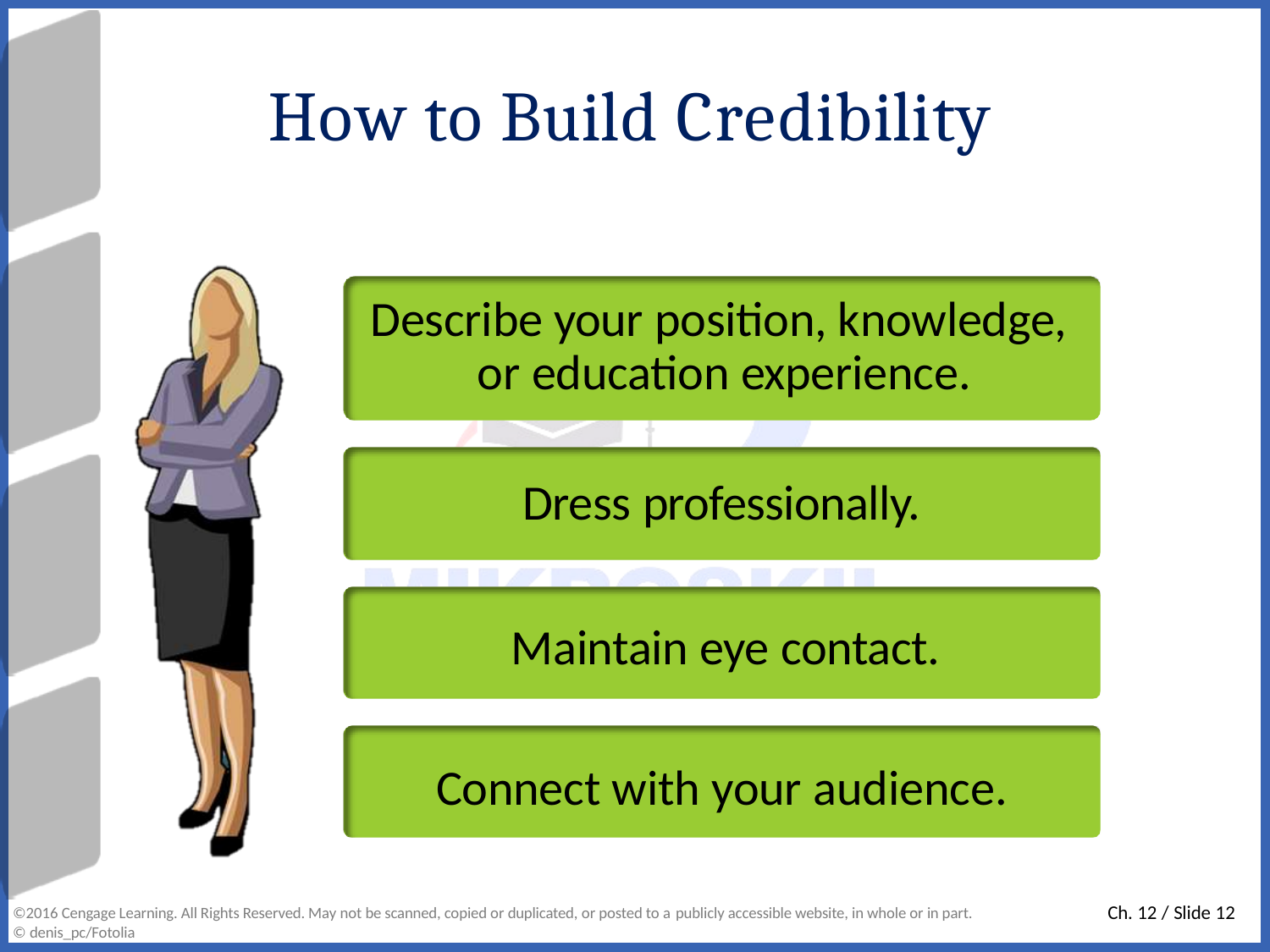

# How to Build Credibility

Describe your position, knowledge,  or education experience.

Dress professionally.

Maintain eye contact.

Connect with your audience.

Ch. 12 / Slide 12
©2016 Cengage Learning. All Rights Reserved. May not be scanned, copied or duplicated, or posted to a publicly accessible website, in whole or in part.
© denis_pc/Fotolia